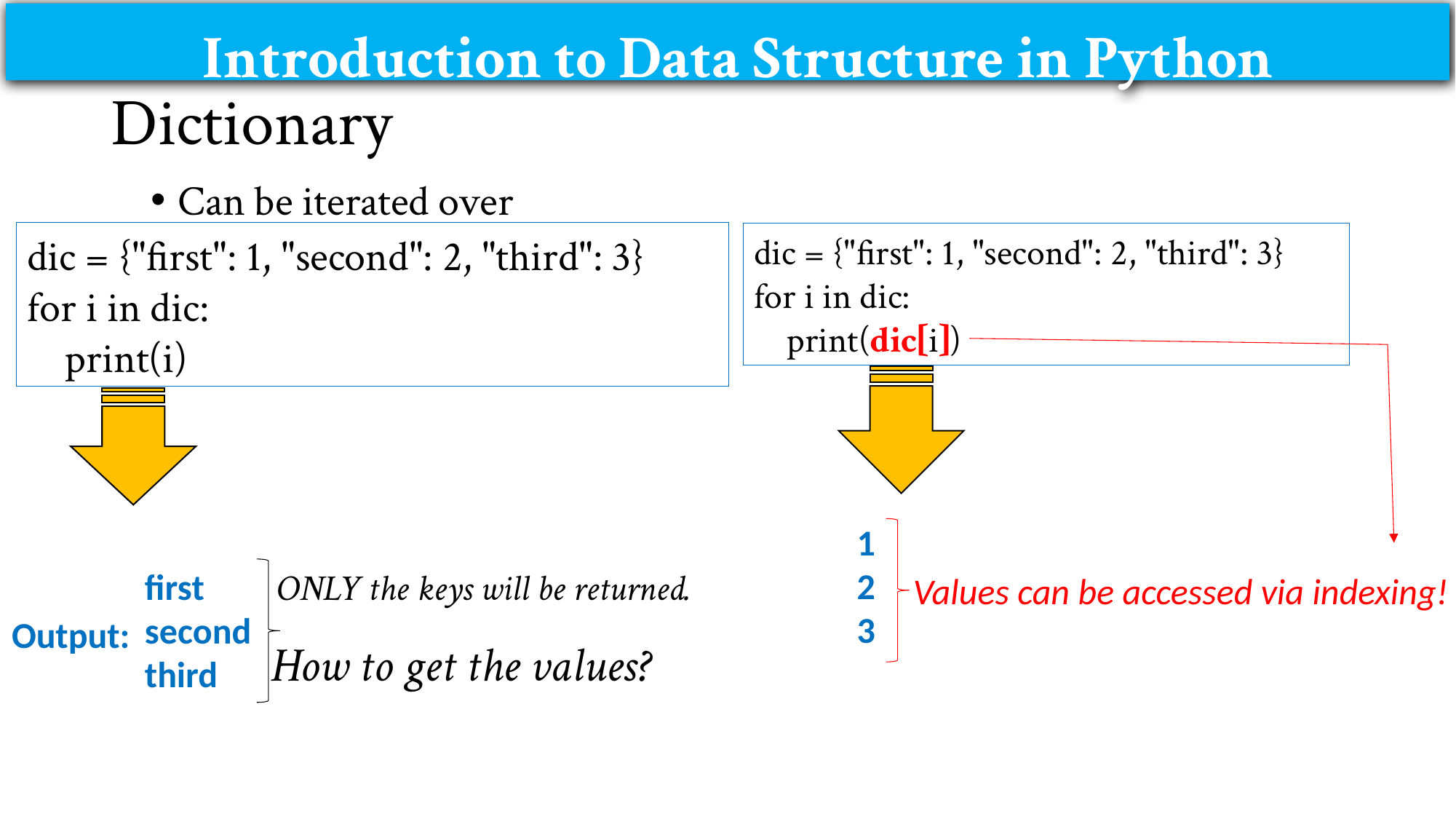

Introduction to Data Structure in Python
# Dictionary
Can be iterated over

dic = {"first": 1, "second": 2, "third": 3}
for i in dic:
    print(i)
dic = {"first": 1, "second": 2, "third": 3}
for i in dic:
    print(dic[i])

1
2
3

first
second
third
ONLY the keys will be returned.

Values can be accessed via indexing!
Output:
How to get the values?